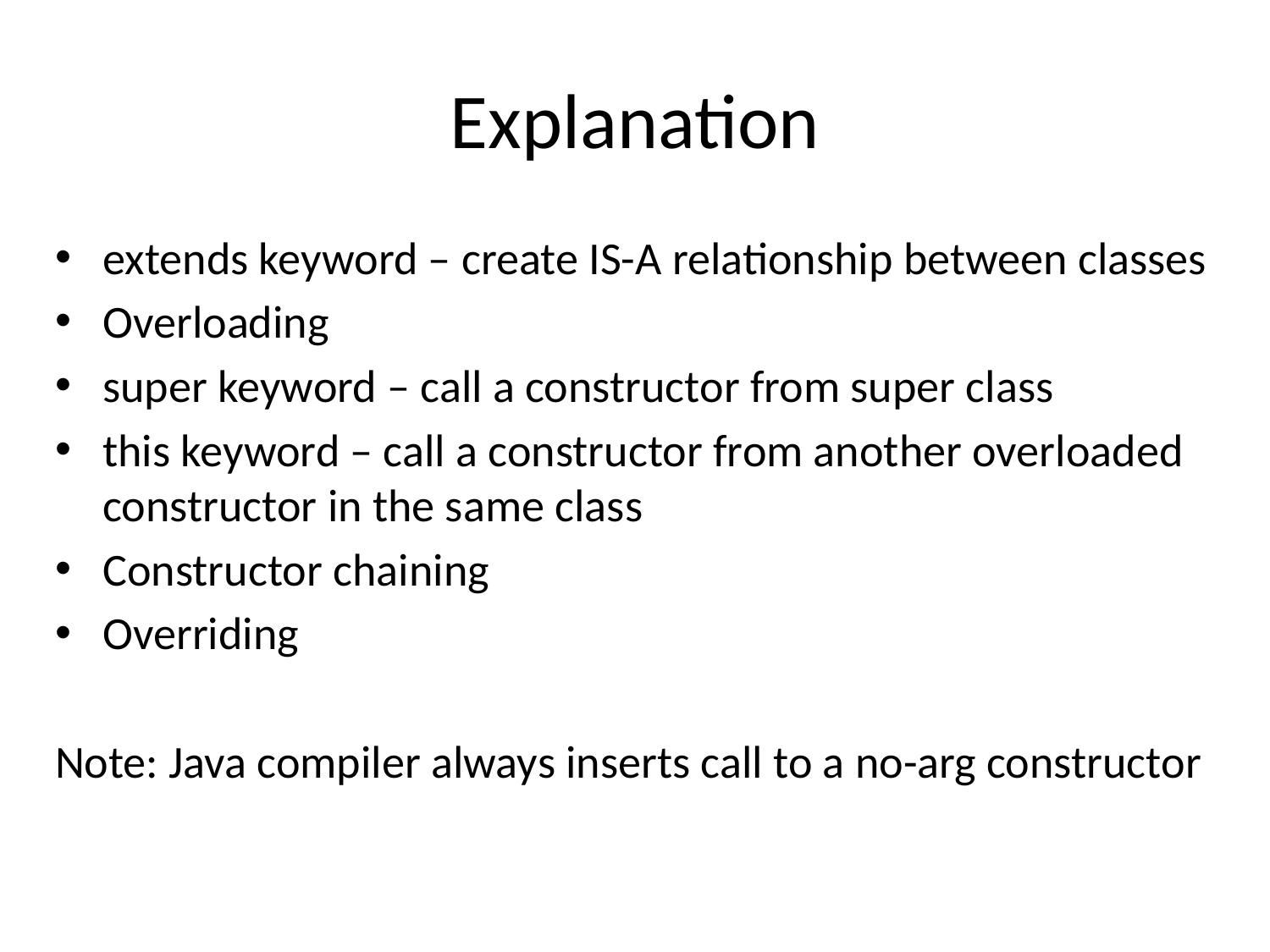

# Explanation
extends keyword – create IS-A relationship between classes
Overloading
super keyword – call a constructor from super class
this keyword – call a constructor from another overloaded constructor in the same class
Constructor chaining
Overriding

Note: Java compiler always inserts call to a no-arg constructor